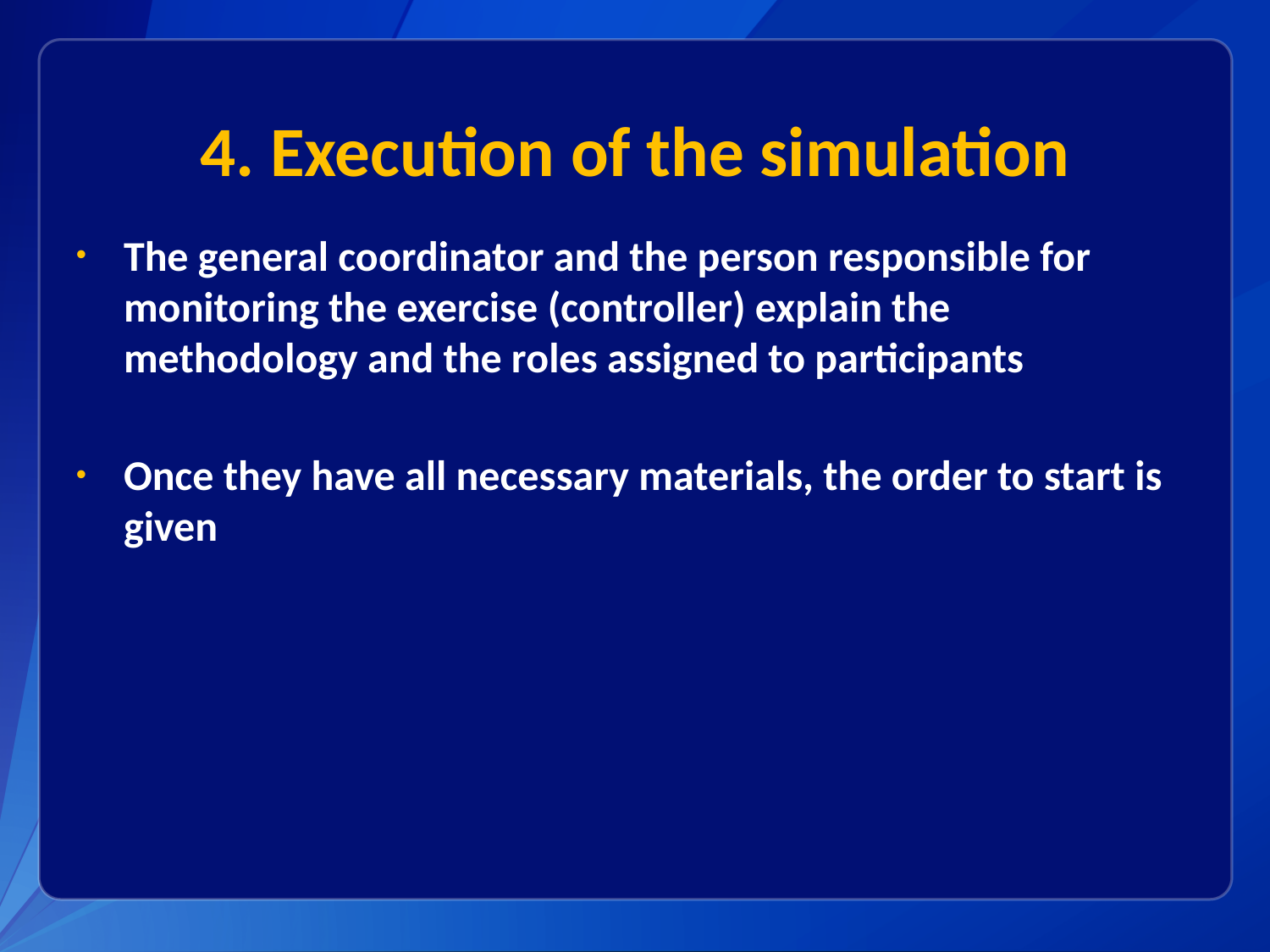

# 4. Execution of the simulation
The general coordinator and the person responsible for monitoring the exercise (controller) explain the methodology and the roles assigned to participants

Once they have all necessary materials, the order to start is given